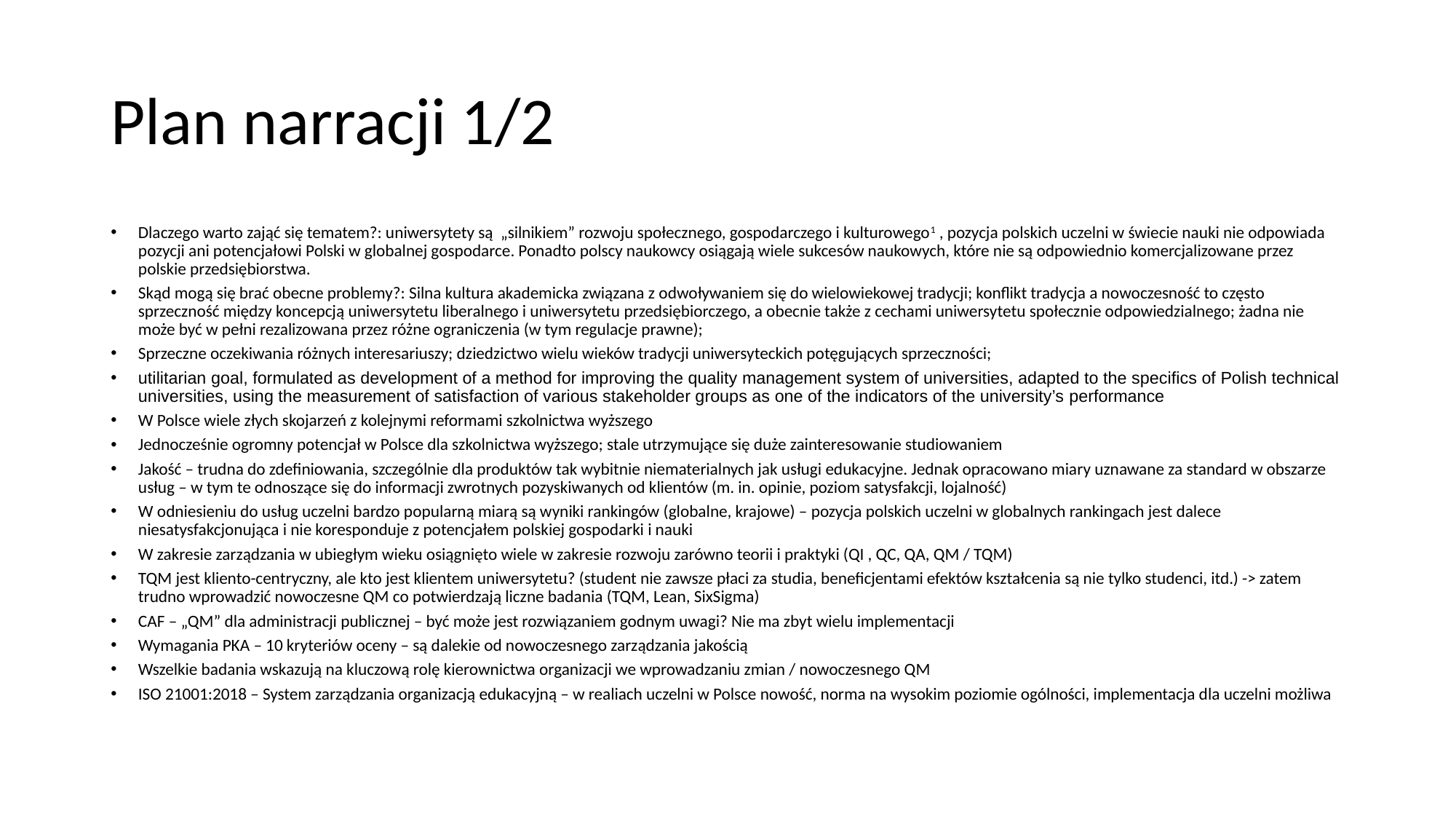

# Plan narracji 1/2
Dlaczego warto zająć się tematem?: uniwersytety są  „silnikiem” rozwoju społecznego, gospodarczego i kulturowego1 , pozycja polskich uczelni w świecie nauki nie odpowiada pozycji ani potencjałowi Polski w globalnej gospodarce. Ponadto polscy naukowcy osiągają wiele sukcesów naukowych, które nie są odpowiednio komercjalizowane przez polskie przedsiębiorstwa.
Skąd mogą się brać obecne problemy?: Silna kultura akademicka związana z odwoływaniem się do wielowiekowej tradycji; konflikt tradycja a nowoczesność to często sprzeczność między koncepcją uniwersytetu liberalnego i uniwersytetu przedsiębiorczego, a obecnie także z cechami uniwersytetu społecznie odpowiedzialnego; żadna nie może być w pełni rezalizowana przez różne ograniczenia (w tym regulacje prawne);
Sprzeczne oczekiwania różnych interesariuszy; dziedzictwo wielu wieków tradycji uniwersyteckich potęgujących sprzeczności;
utilitarian goal, formulated as development of a method for improving the quality management system of universities, adapted to the specifics of Polish technical universities, using the measurement of satisfaction of various stakeholder groups as one of the indicators of the university’s performance
W Polsce wiele złych skojarzeń z kolejnymi reformami szkolnictwa wyższego
Jednocześnie ogromny potencjał w Polsce dla szkolnictwa wyższego; stale utrzymujące się duże zainteresowanie studiowaniem
Jakość – trudna do zdefiniowania, szczególnie dla produktów tak wybitnie niematerialnych jak usługi edukacyjne. Jednak opracowano miary uznawane za standard w obszarze usług – w tym te odnoszące się do informacji zwrotnych pozyskiwanych od klientów (m. in. opinie, poziom satysfakcji, lojalność)
W odniesieniu do usług uczelni bardzo popularną miarą są wyniki rankingów (globalne, krajowe) – pozycja polskich uczelni w globalnych rankingach jest dalece niesatysfakcjonująca i nie koresponduje z potencjałem polskiej gospodarki i nauki
W zakresie zarządzania w ubiegłym wieku osiągnięto wiele w zakresie rozwoju zarówno teorii i praktyki (QI , QC, QA, QM / TQM)
TQM jest kliento-centryczny, ale kto jest klientem uniwersytetu? (student nie zawsze płaci za studia, beneficjentami efektów kształcenia są nie tylko studenci, itd.) -> zatem trudno wprowadzić nowoczesne QM co potwierdzają liczne badania (TQM, Lean, SixSigma)
CAF – „QM” dla administracji publicznej – być może jest rozwiązaniem godnym uwagi? Nie ma zbyt wielu implementacji
Wymagania PKA – 10 kryteriów oceny – są dalekie od nowoczesnego zarządzania jakością
Wszelkie badania wskazują na kluczową rolę kierownictwa organizacji we wprowadzaniu zmian / nowoczesnego QM
ISO 21001:2018 – System zarządzania organizacją edukacyjną – w realiach uczelni w Polsce nowość, norma na wysokim poziomie ogólności, implementacja dla uczelni możliwa